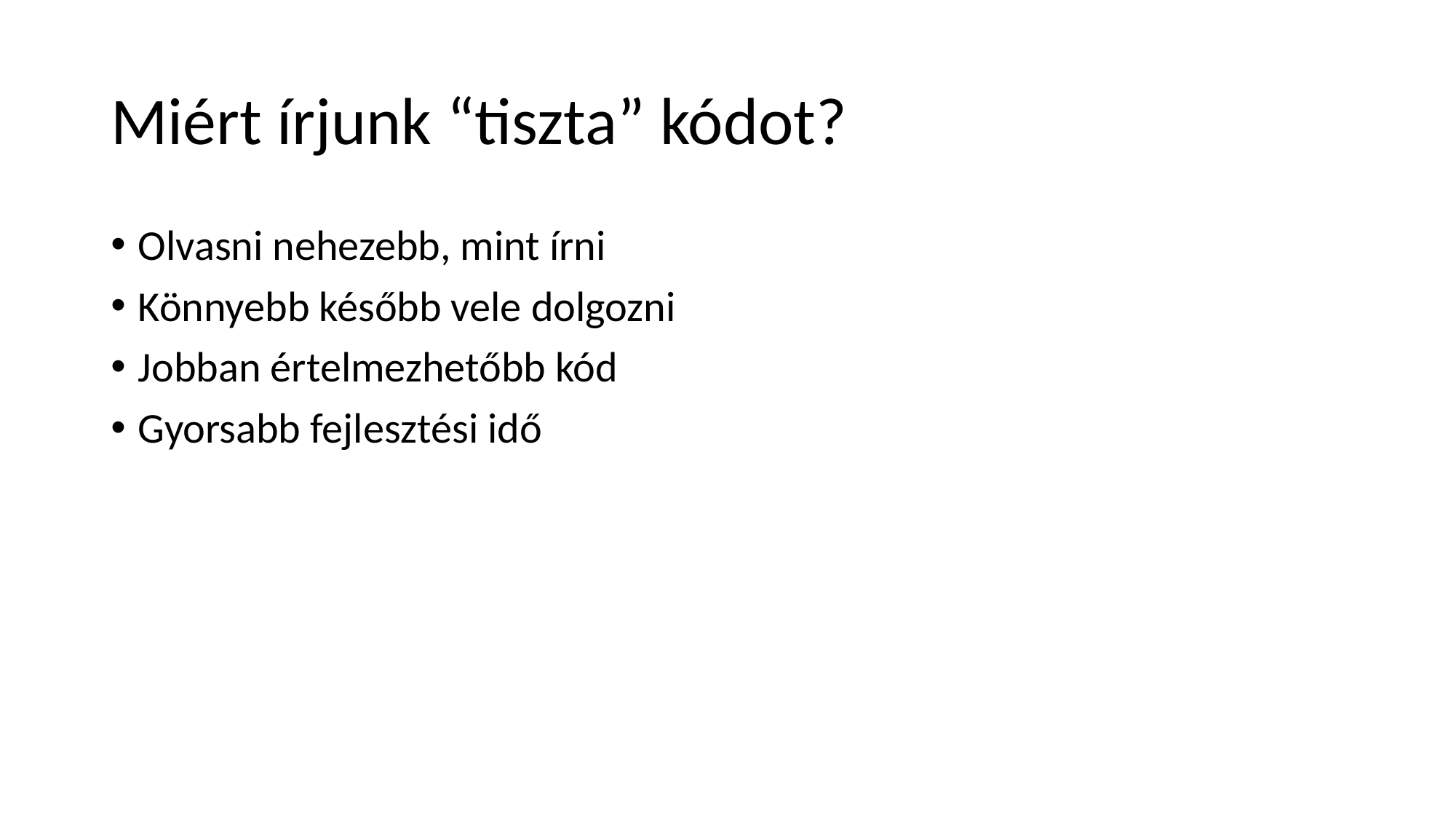

# Miért írjunk “tiszta” kódot?
Olvasni nehezebb, mint írni
Könnyebb később vele dolgozni
Jobban értelmezhetőbb kód
Gyorsabb fejlesztési idő